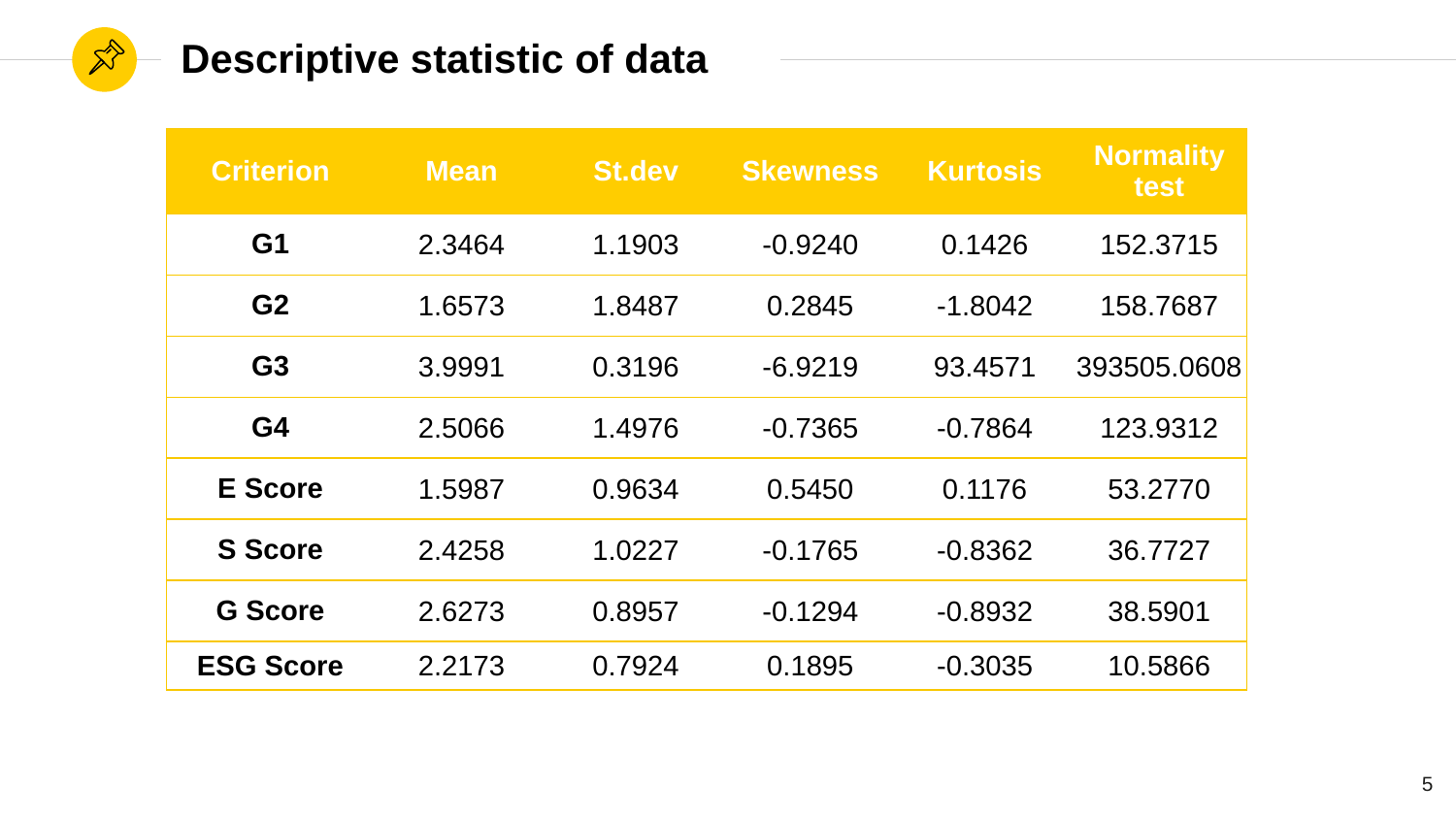

# Descriptive statistic of data

| Criterion | Mean | St.dev | Skewness | Kurtosis | Normality test |
| --- | --- | --- | --- | --- | --- |
| G1 | 2.3464 | 1.1903 | -0.9240 | 0.1426 | 152.3715 |
| G2 | 1.6573 | 1.8487 | 0.2845 | -1.8042 | 158.7687 |
| G3 | 3.9991 | 0.3196 | -6.9219 | 93.4571 | 393505.0608 |
| G4 | 2.5066 | 1.4976 | -0.7365 | -0.7864 | 123.9312 |
| E Score | 1.5987 | 0.9634 | 0.5450 | 0.1176 | 53.2770 |
| S Score | 2.4258 | 1.0227 | -0.1765 | -0.8362 | 36.7727 |
| G Score | 2.6273 | 0.8957 | -0.1294 | -0.8932 | 38.5901 |
| ESG Score | 2.2173 | 0.7924 | 0.1895 | -0.3035 | 10.5866 |
5